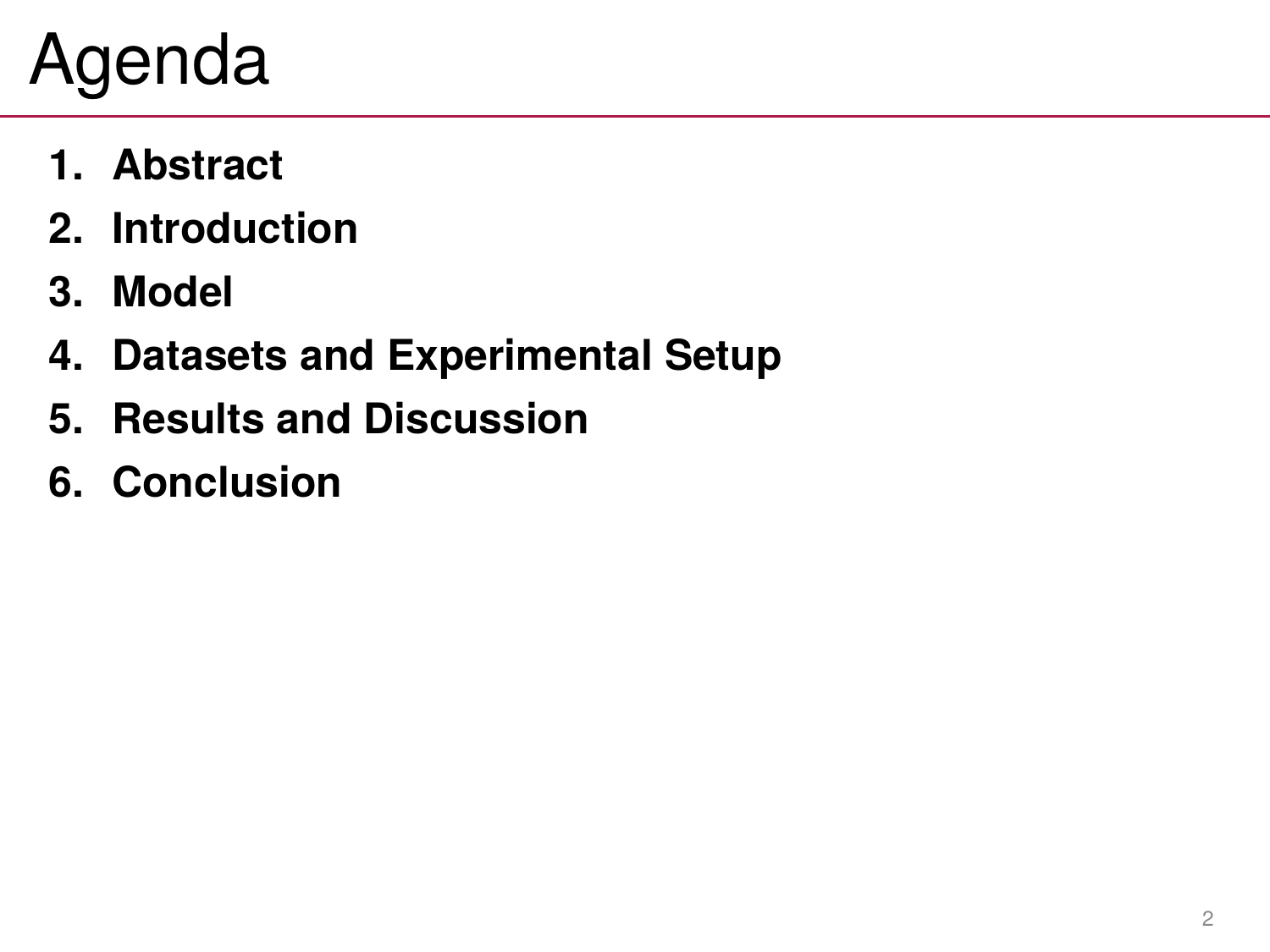

# Agenda
Abstract
Introduction
Model
Datasets and Experimental Setup
Results and Discussion
Conclusion

2